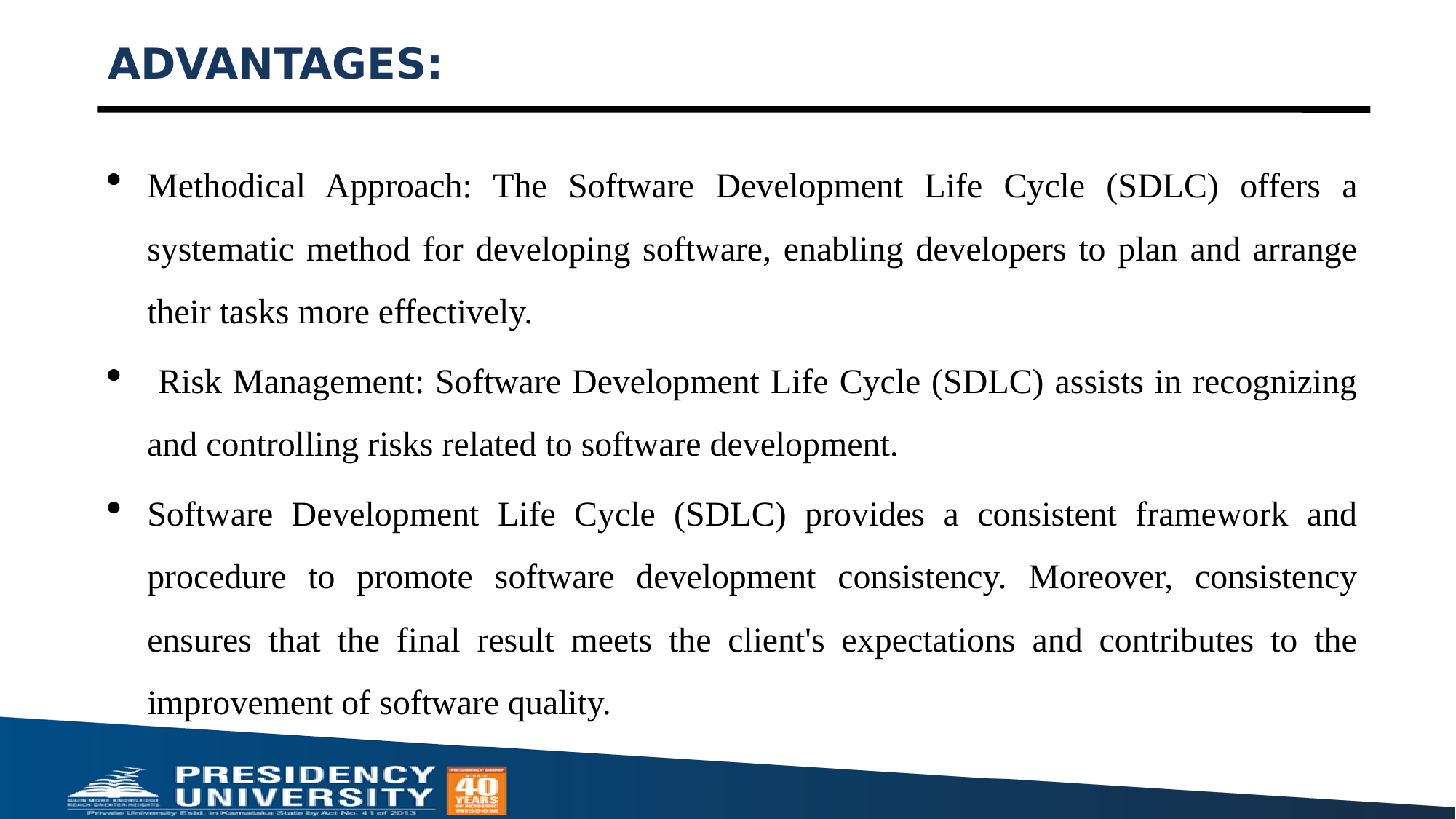

# ADVANTAGES:
Methodical Approach: The Software Development Life Cycle (SDLC) offers a systematic method for developing software, enabling developers to plan and arrange their tasks more effectively.
 Risk Management: Software Development Life Cycle (SDLC) assists in recognizing and controlling risks related to software development.
Software Development Life Cycle (SDLC) provides a consistent framework and procedure to promote software development consistency. Moreover, consistency ensures that the final result meets the client's expectations and contributes to the improvement of software quality.